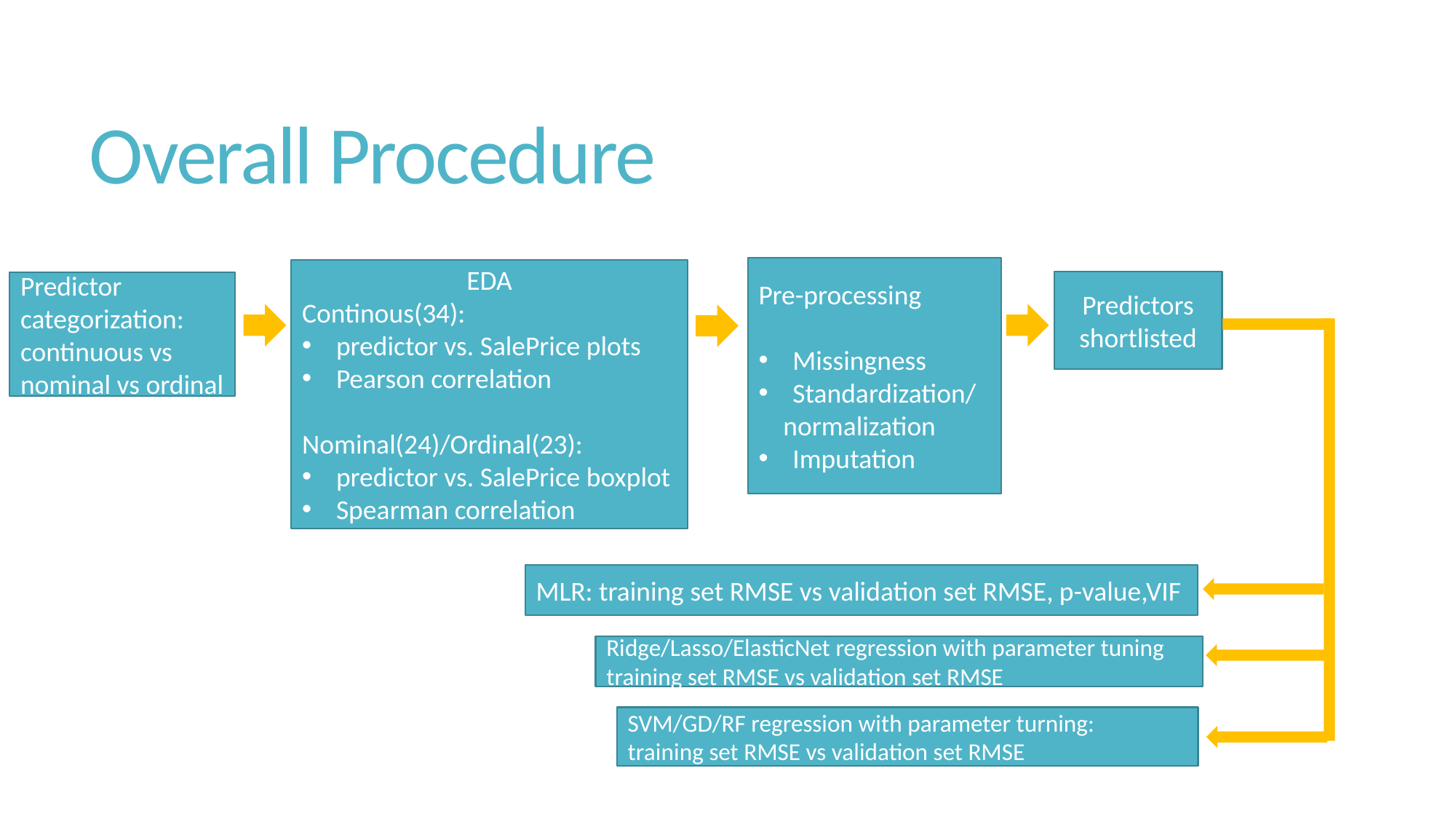

# Overall Procedure
Pre-processing

Missingness
Standardization/
    normalization
Imputation
EDA
Continous(34):
predictor vs. SalePrice plots
Pearson correlation

Nominal(24)/Ordinal(23):
predictor vs. SalePrice boxplot
Spearman correlation
Predictors shortlisted
Predictor  categorization: continuous vs nominal vs ordinal

MLR: training set RMSE vs validation set RMSE, p-value,VIF

Ridge/Lasso/ElasticNet regression with parameter tuning
training set RMSE vs validation set RMSE

SVM/GD/RF regression with parameter turning:
training set RMSE vs validation set RMSE